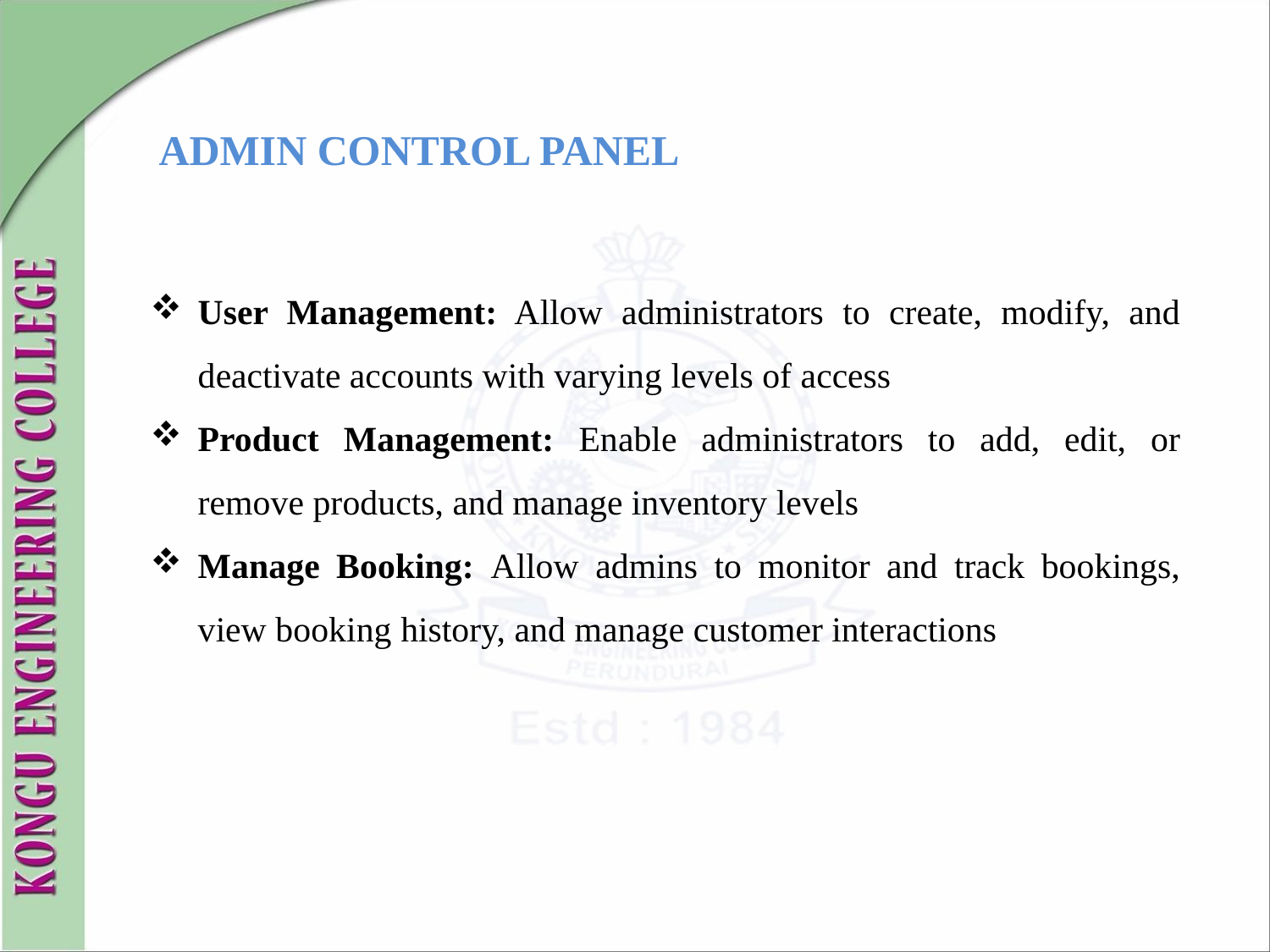

ADMIN CONTROL PANEL
User Management: Allow administrators to create, modify, and deactivate accounts with varying levels of access
Product Management: Enable administrators to add, edit, or remove products, and manage inventory levels
Manage Booking: Allow admins to monitor and track bookings, view booking history, and manage customer interactions